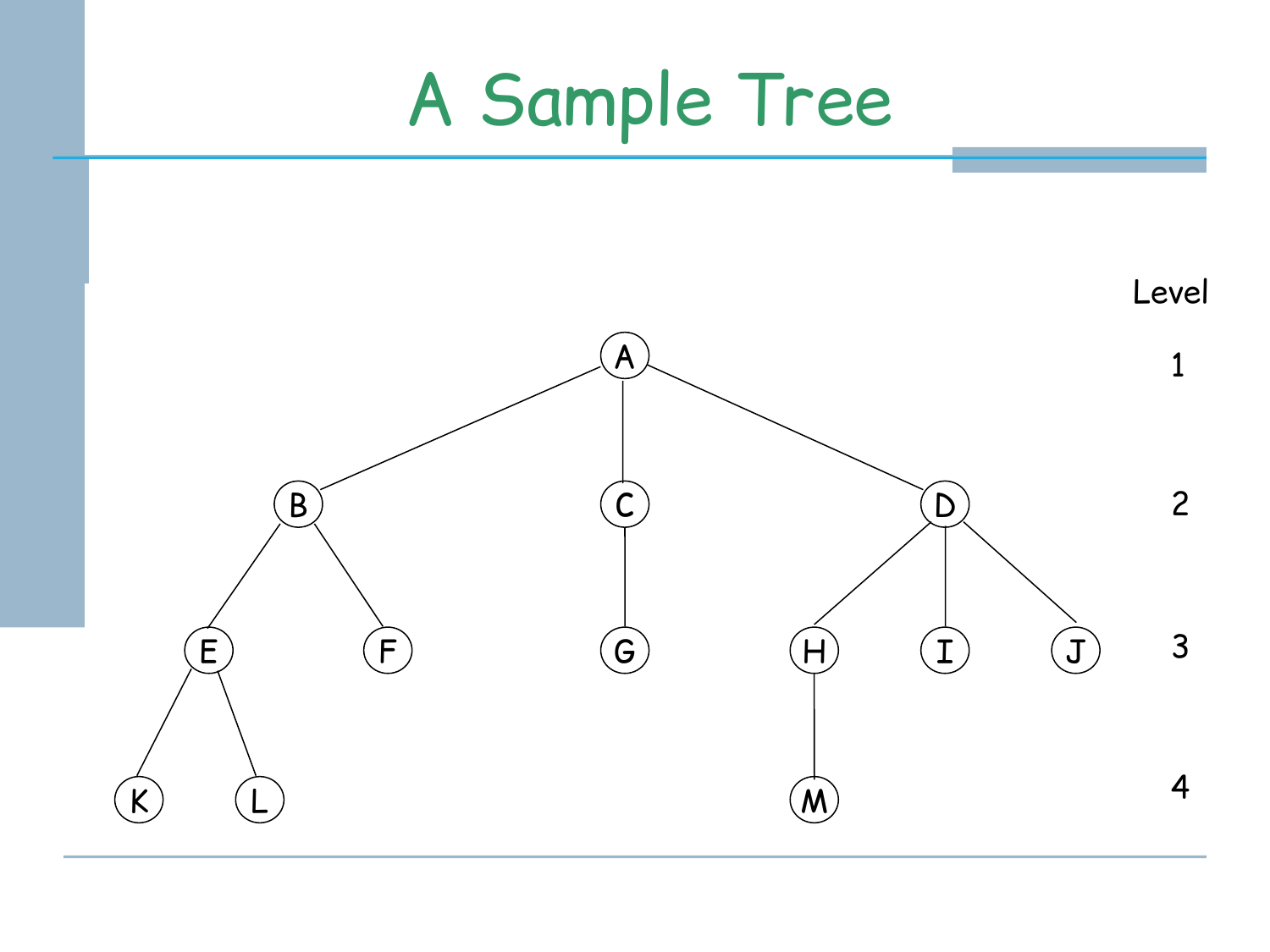

# A Sample Tree
Level
A
1

2
B
C
D

3
E
F
G
H
I
J

4
K
L
M